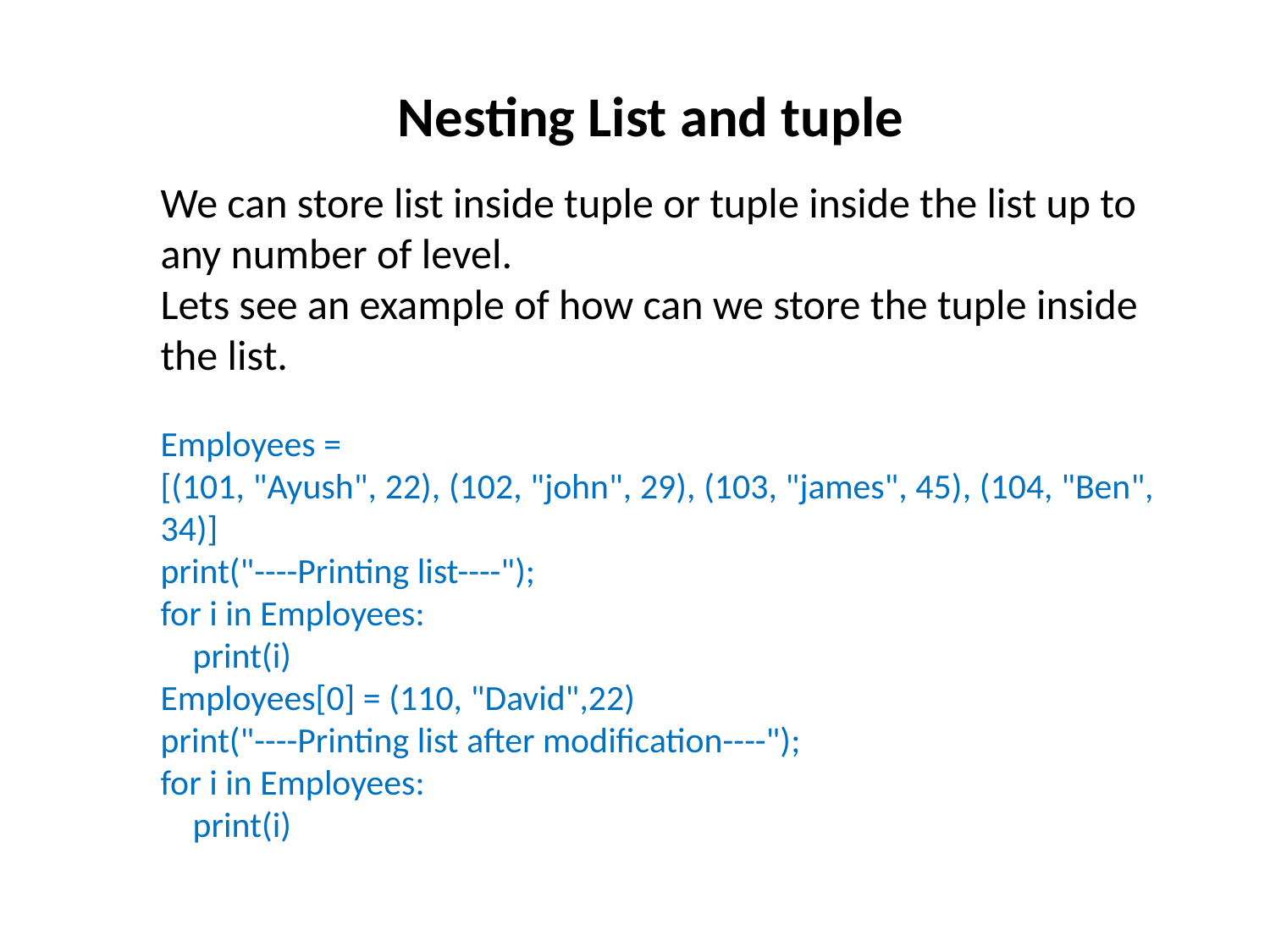

Nesting List and tuple
We can store list inside tuple or tuple inside the list up to any number of level.
Lets see an example of how can we store the tuple inside the list.

Employees =
[(101, "Ayush", 22), (102, "john", 29), (103, "james", 45), (104, "Ben", 34)]
print("----Printing list----");
for i in Employees:
    print(i)
Employees[0] = (110, "David",22)
print("----Printing list after modification----");
for i in Employees:
    print(i)